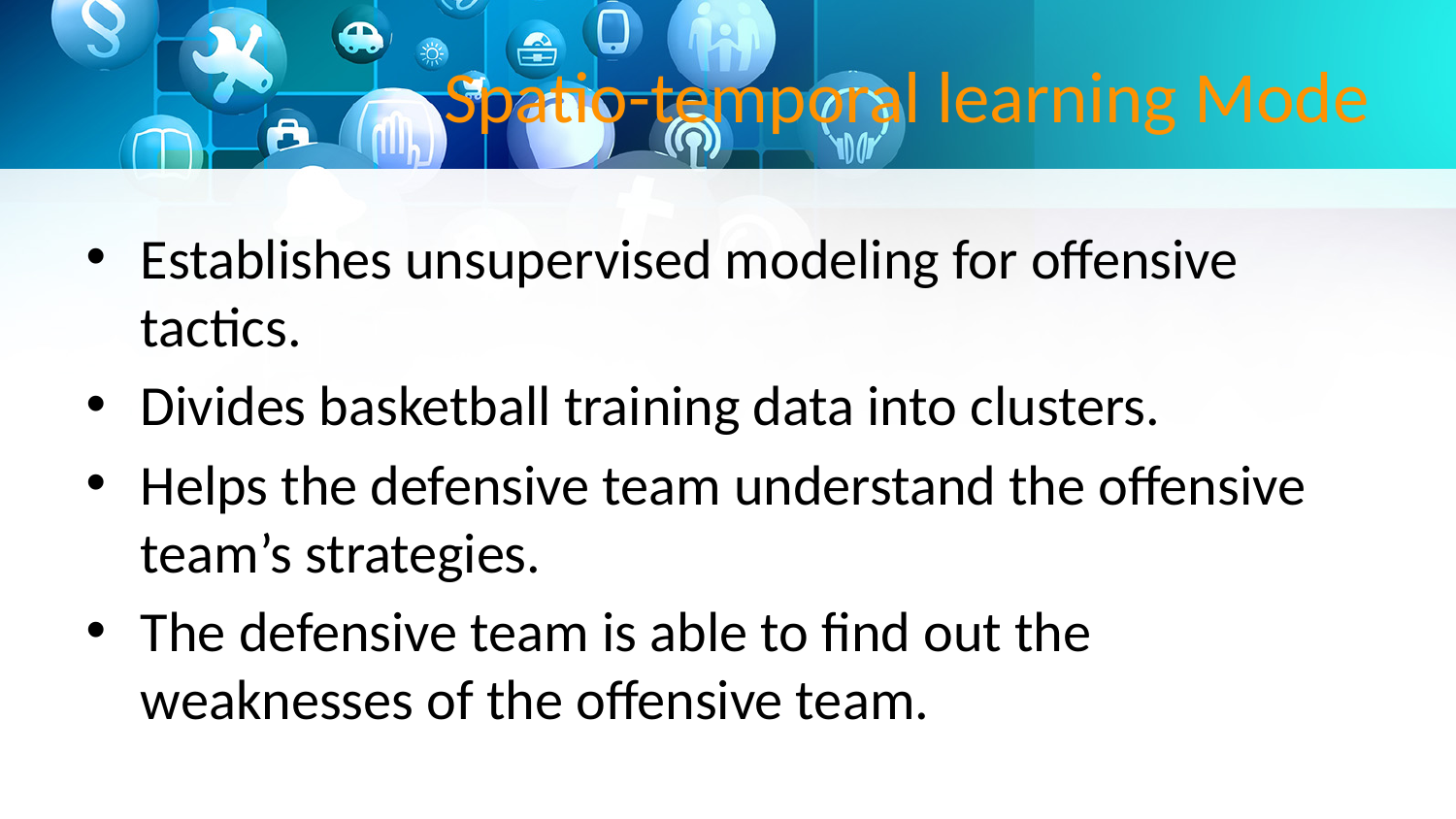

# Spatio-temporal learning Mode
Establishes unsupervised modeling for offensive tactics.
Divides basketball training data into clusters.
Helps the defensive team understand the offensive team’s strategies.
The defensive team is able to find out the weaknesses of the offensive team.